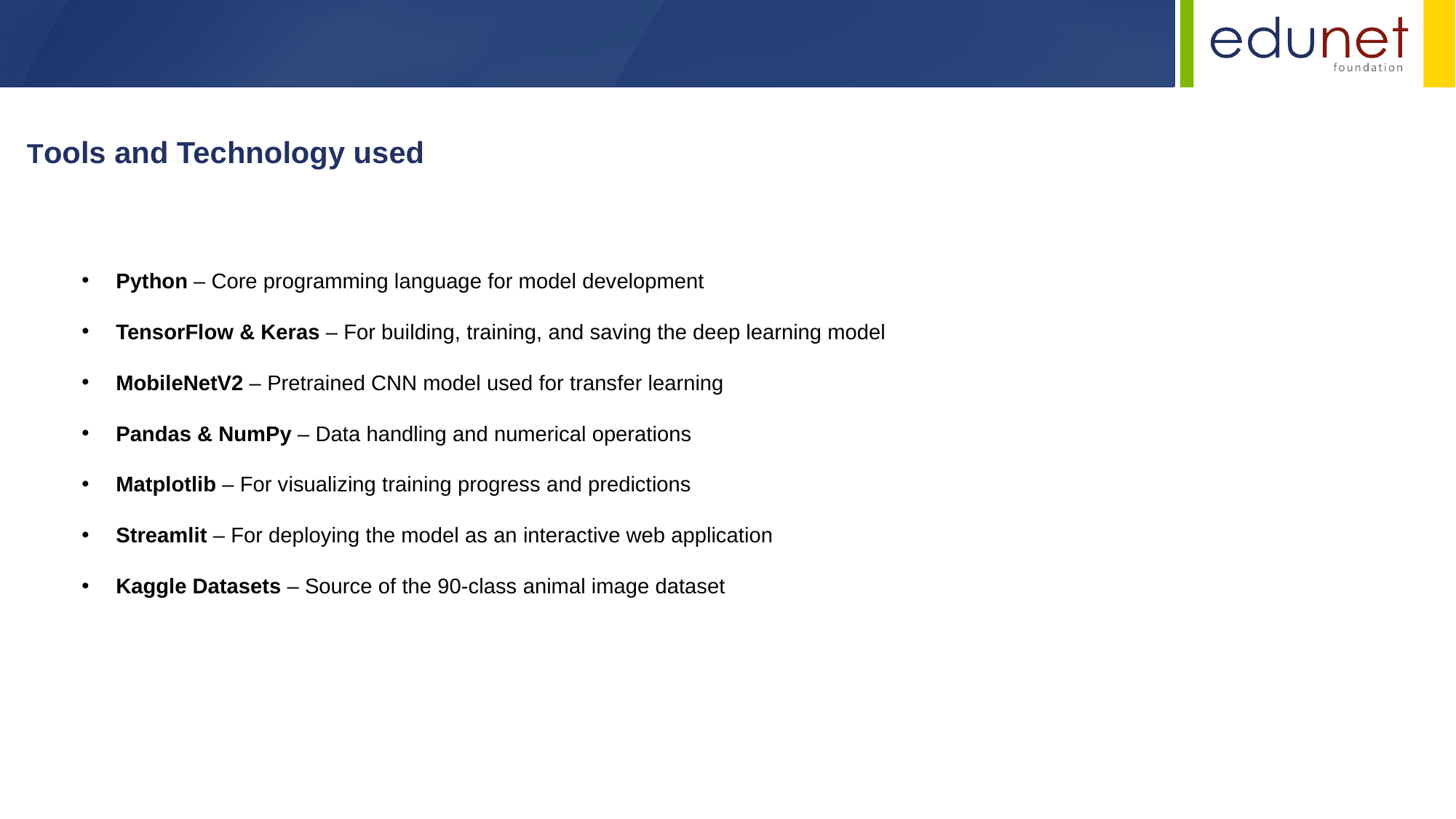

Tools and Technology used
Python – Core programming language for model development

TensorFlow & Keras – For building, training, and saving the deep learning model

MobileNetV2 – Pretrained CNN model used for transfer learning

Pandas & NumPy – Data handling and numerical operations

Matplotlib – For visualizing training progress and predictions

Streamlit – For deploying the model as an interactive web application

Kaggle Datasets – Source of the 90-class animal image dataset